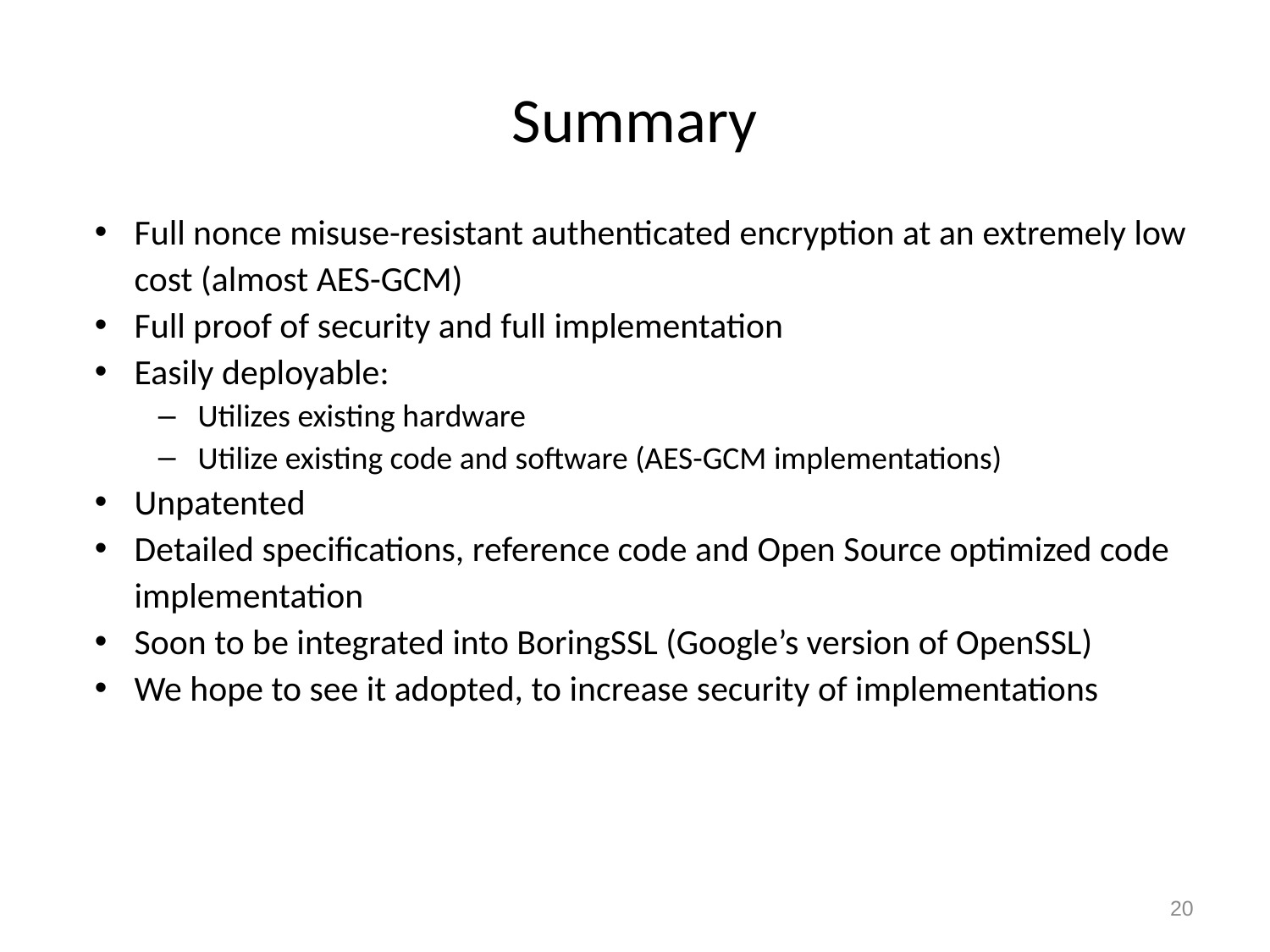

# Summary
Full nonce misuse-resistant authenticated encryption at an extremely low cost (almost AES-GCM)
Full proof of security and full implementation
Easily deployable:
Utilizes existing hardware
Utilize existing code and software (AES-GCM implementations)
Unpatented
Detailed specifications, reference code and Open Source optimized code implementation
Soon to be integrated into BoringSSL (Google’s version of OpenSSL)
We hope to see it adopted, to increase security of implementations

20